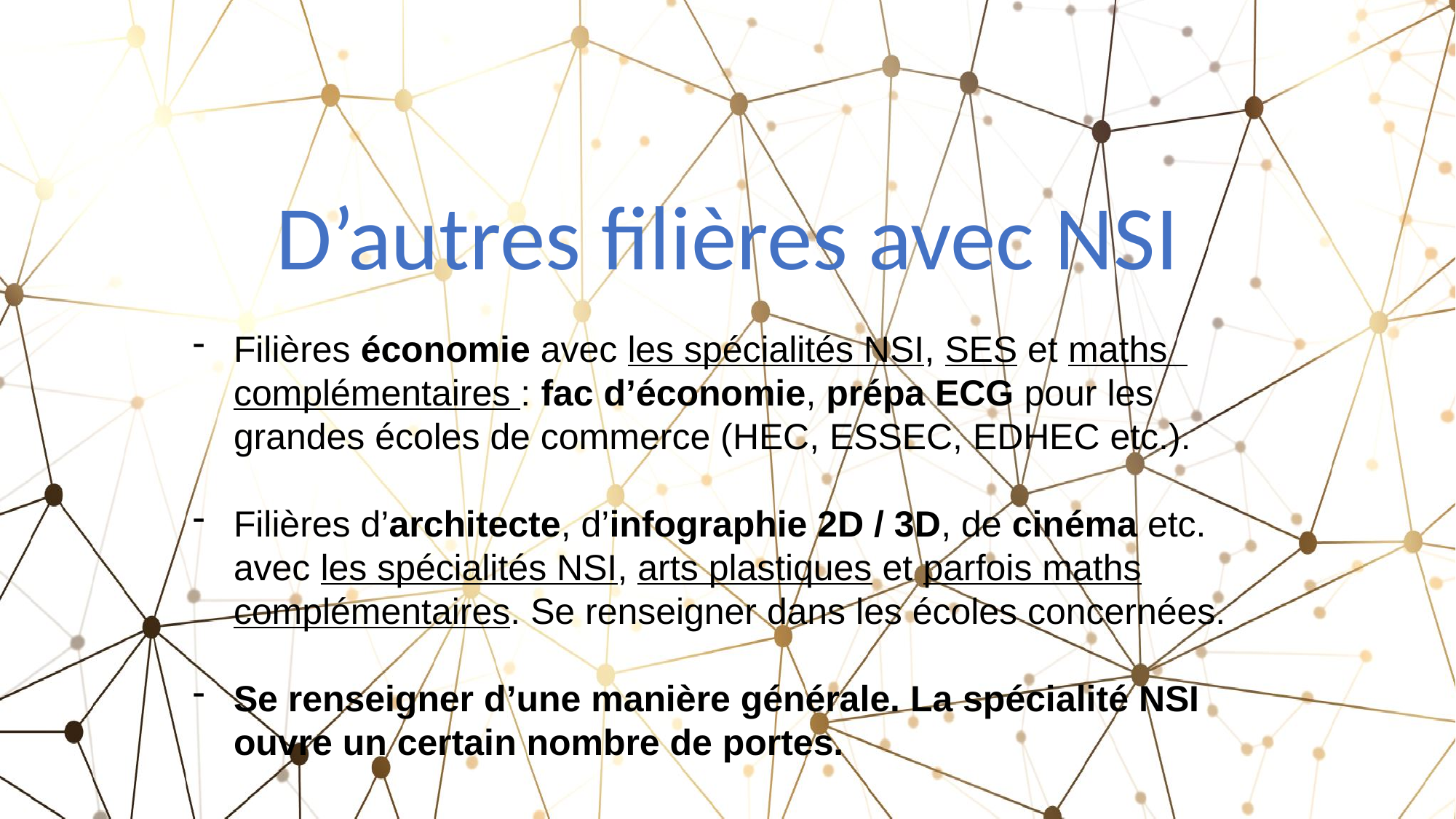

# D’autres filières avec NSI
Filières économie avec les spécialités NSI, SES et maths   complémentaires : fac d’économie, prépa ECG pour les grandes écoles de commerce (HEC, ESSEC, EDHEC etc.).

Filières d’architecte, d’infographie 2D / 3D, de cinéma etc. avec les spécialités NSI, arts plastiques et parfois maths complémentaires. Se renseigner dans les écoles concernées.

Se renseigner d’une manière générale. La spécialité NSI ouvre un certain nombre de portes.